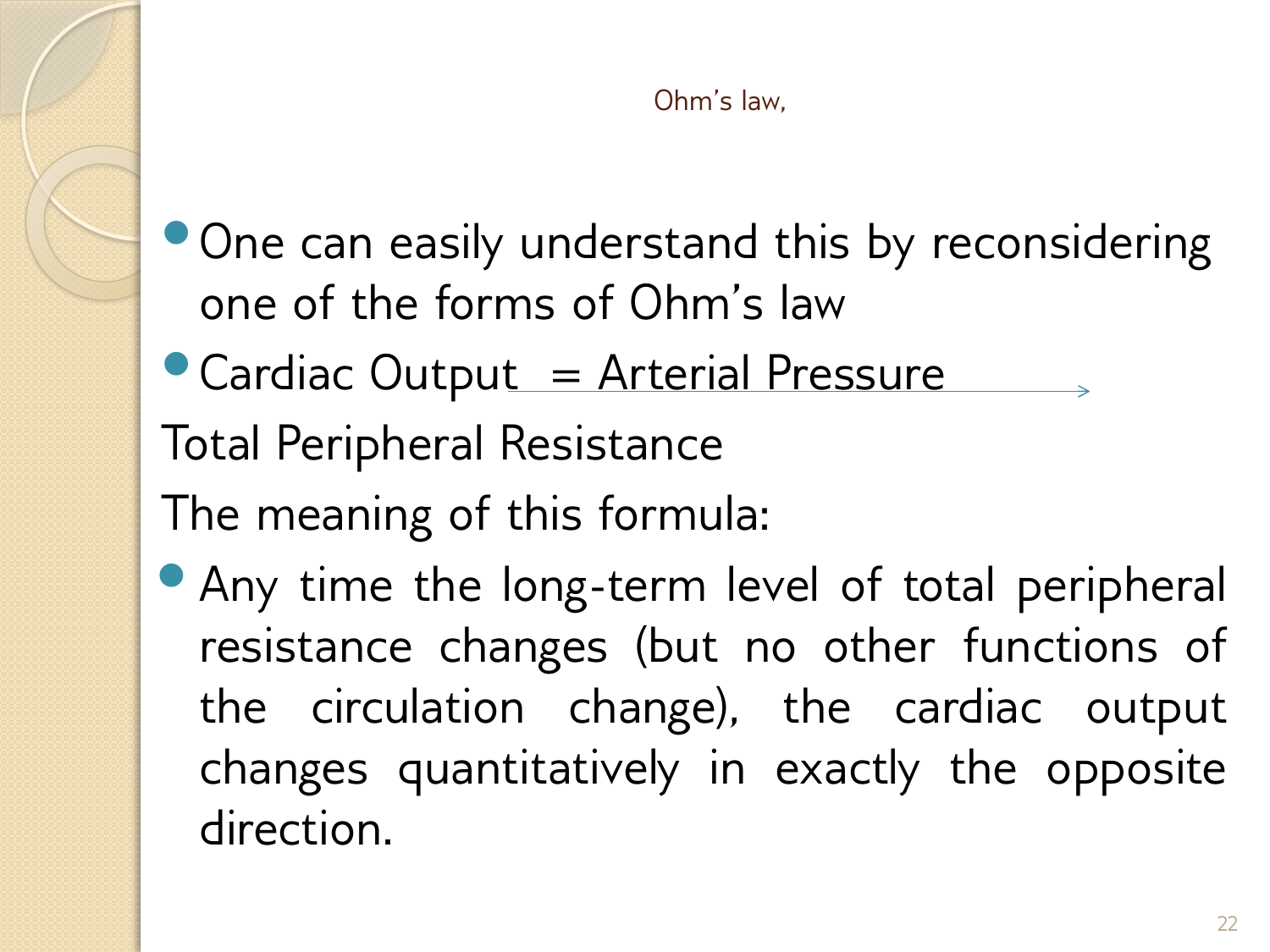

# Ohm’s law,
One can easily understand this by reconsidering one of the forms of Ohm’s law
Cardiac Output  = Arterial Pressure
			Total Peripheral Resistance
The meaning of this formula:
Any time the long-term level of total peripheral resistance changes (but no other functions of the circulation change), the cardiac output changes quantitatively in exactly the opposite direction.
22